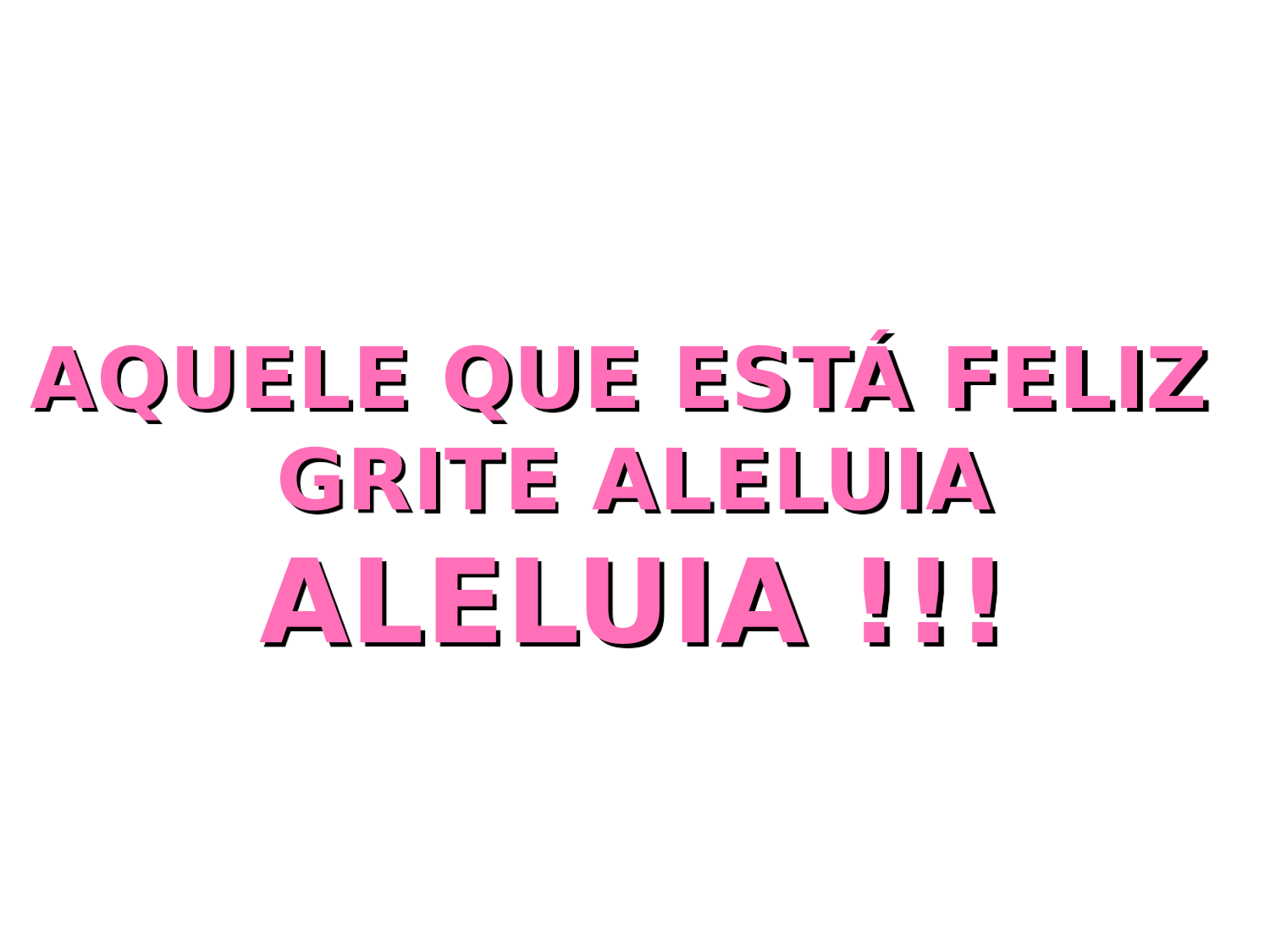

AQUELE QUE ESTÁ FELIZ
GRITE ALELUIA
ALELUIA !!!